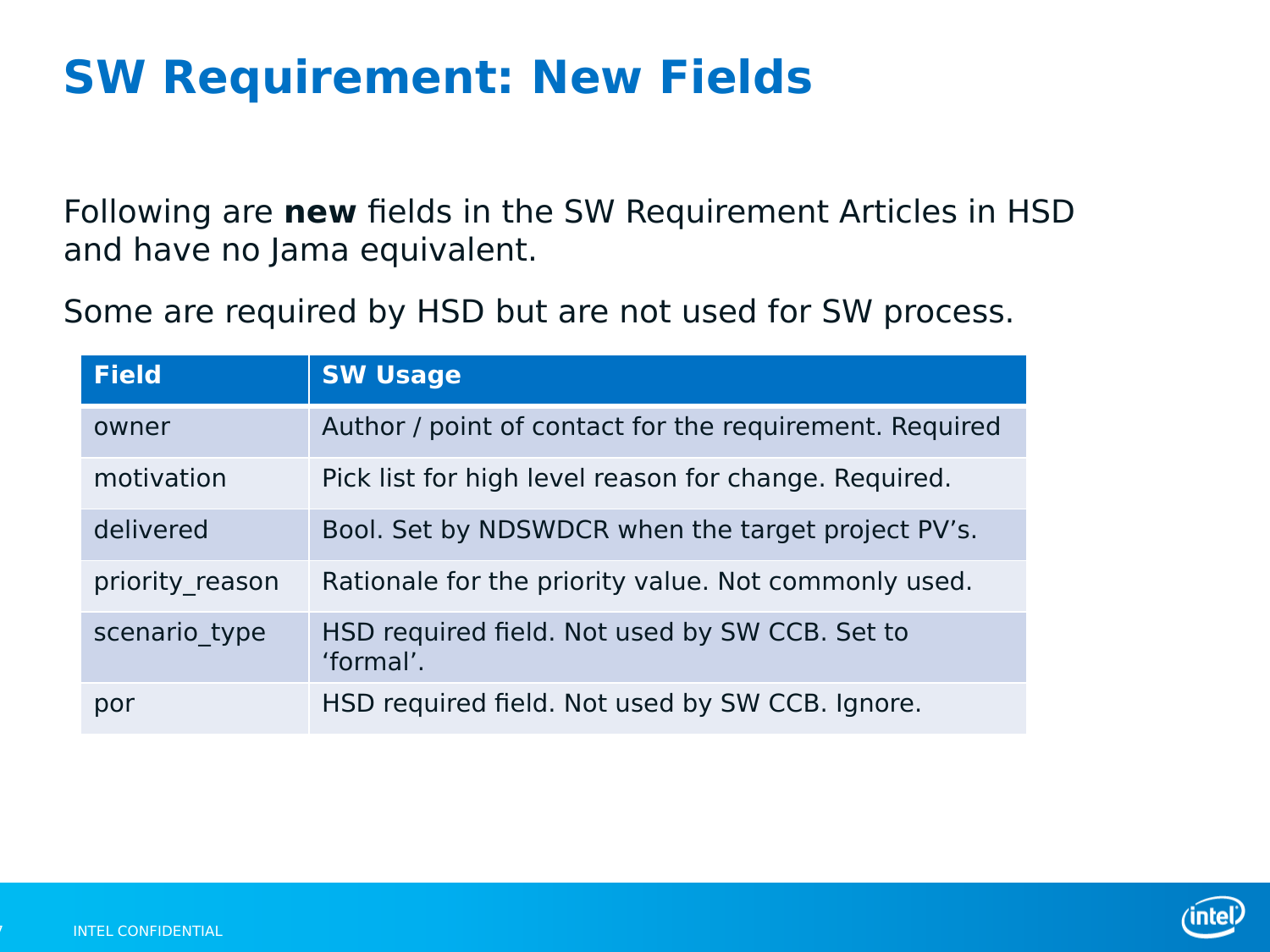

# SW Requirement: New Fields
Following are new fields in the SW Requirement Articles in HSD and have no Jama equivalent.
Some are required by HSD but are not used for SW process.

| Field | SW Usage |
| --- | --- |
| owner | Author / point of contact for the requirement. Required |
| motivation | Pick list for high level reason for change. Required. |
| delivered | Bool. Set by NDSWDCR when the target project PV’s. |
| priority\_reason | Rationale for the priority value. Not commonly used. |
| scenario\_type | HSD required field. Not used by SW CCB. Set to ‘formal’. |
| por | HSD required field. Not used by SW CCB. Ignore. |